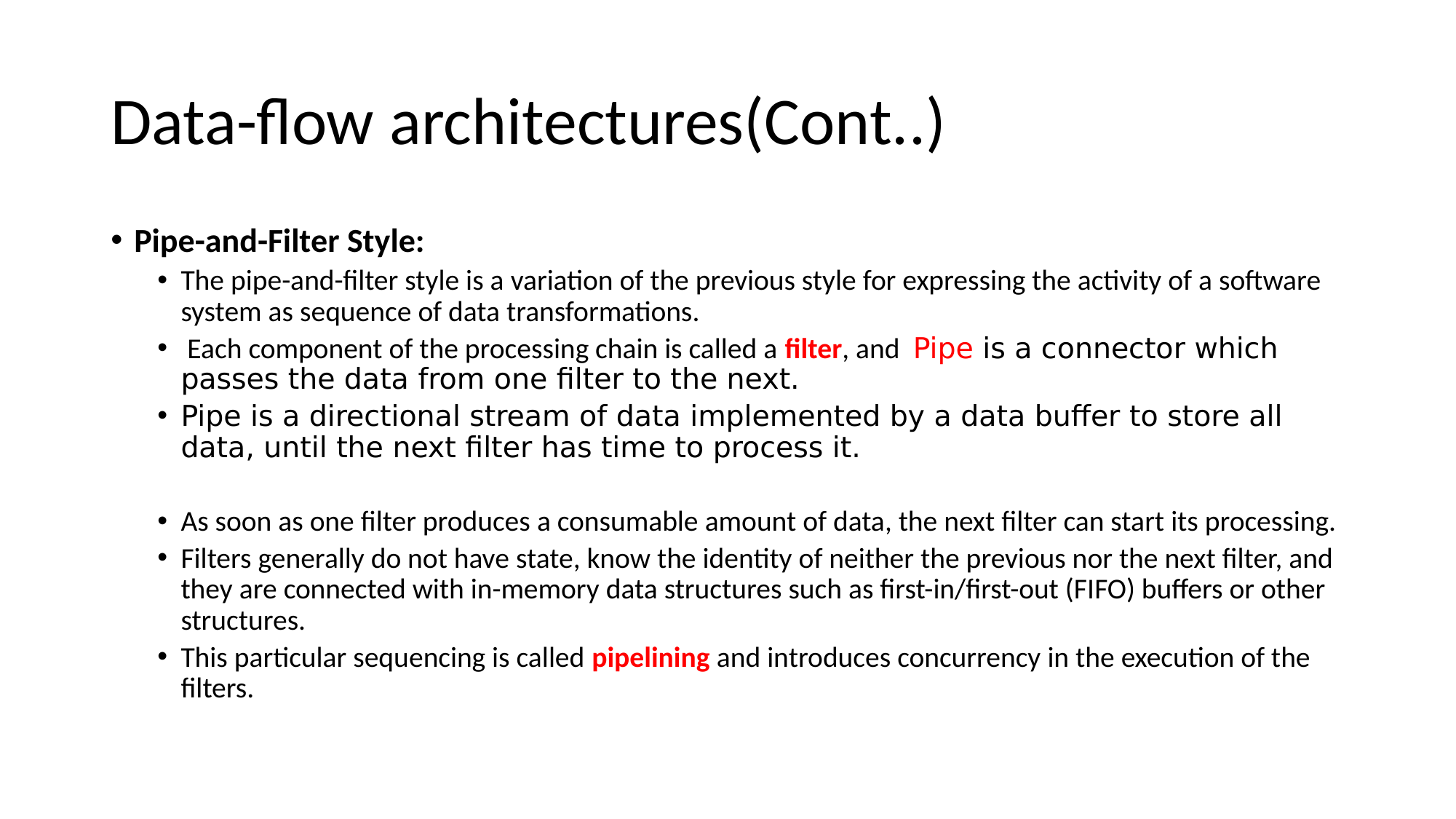

# Data-flow architectures(Cont..)
Pipe-and-Filter Style:
The pipe-and-filter style is a variation of the previous style for expressing the activity of a software system as sequence of data transformations.
 Each component of the processing chain is called a filter, and  Pipe is a connector which passes the data from one filter to the next.
Pipe is a directional stream of data implemented by a data buffer to store all data, until the next filter has time to process it.

As soon as one filter produces a consumable amount of data, the next filter can start its processing.
Filters generally do not have state, know the identity of neither the previous nor the next filter, and they are connected with in-memory data structures such as first-in/first-out (FIFO) buffers or other structures.
This particular sequencing is called pipelining and introduces concurrency in the execution of the filters.